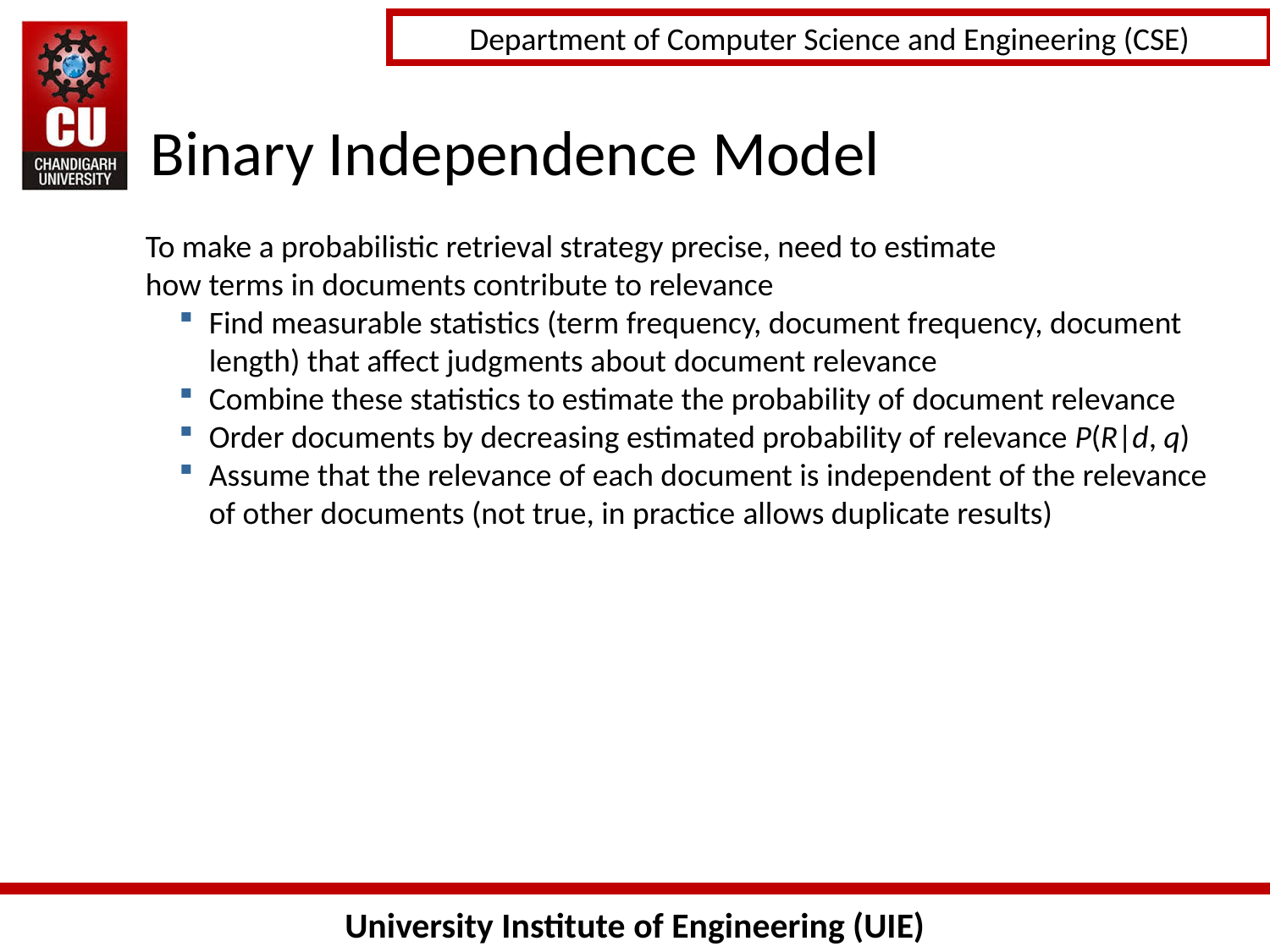

Binary Independence Model

To make a probabilistic retrieval strategy precise, need to estimate
how terms in documents contribute to relevance
Find measurable statistics (term frequency, document frequency, document length) that affect judgments about document relevance
Combine these statistics to estimate the probability of document relevance
Order documents by decreasing estimated probability of relevance P(R|d, q)
Assume that the relevance of each document is independent of the relevance of other documents (not true, in practice allows duplicate results)